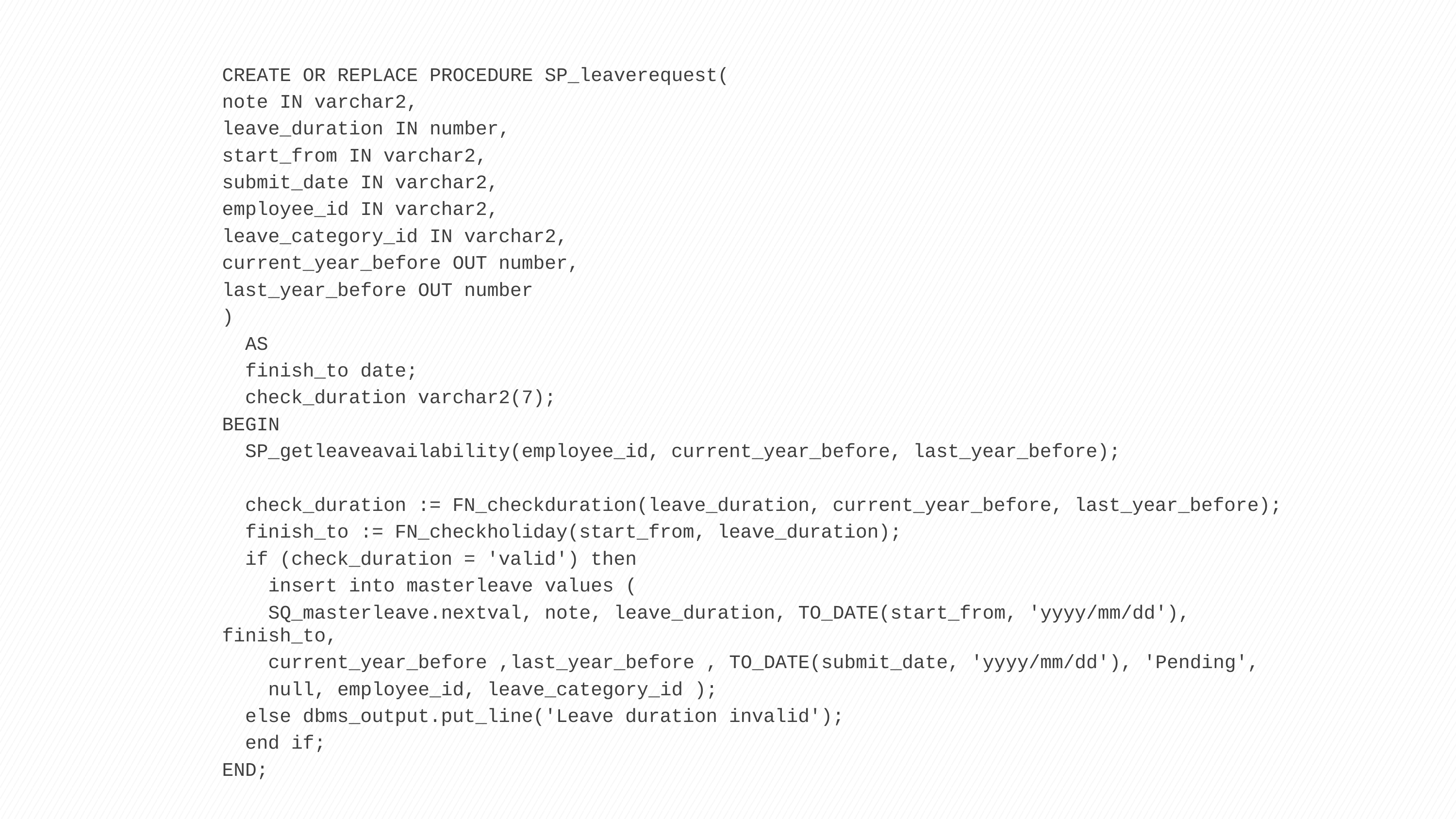

CREATE OR REPLACE PROCEDURE SP_leaverequest(
note IN varchar2,
leave_duration IN number,
start_from IN varchar2,
submit_date IN varchar2,
employee_id IN varchar2,
leave_category_id IN varchar2,
current_year_before OUT number,
last_year_before OUT number
)
  AS
  finish_to date;
  check_duration varchar2(7);
BEGIN
  SP_getleaveavailability(employee_id, current_year_before, last_year_before);

  check_duration := FN_checkduration(leave_duration, current_year_before, last_year_before);
  finish_to := FN_checkholiday(start_from, leave_duration);
  if (check_duration = 'valid') then
    insert into masterleave values (
    SQ_masterleave.nextval, note, leave_duration, TO_DATE(start_from, 'yyyy/mm/dd'),  finish_to,
    current_year_before ,last_year_before , TO_DATE(submit_date, 'yyyy/mm/dd'), 'Pending',
    null, employee_id, leave_category_id );
  else dbms_output.put_line('Leave duration invalid');
  end if;
END;